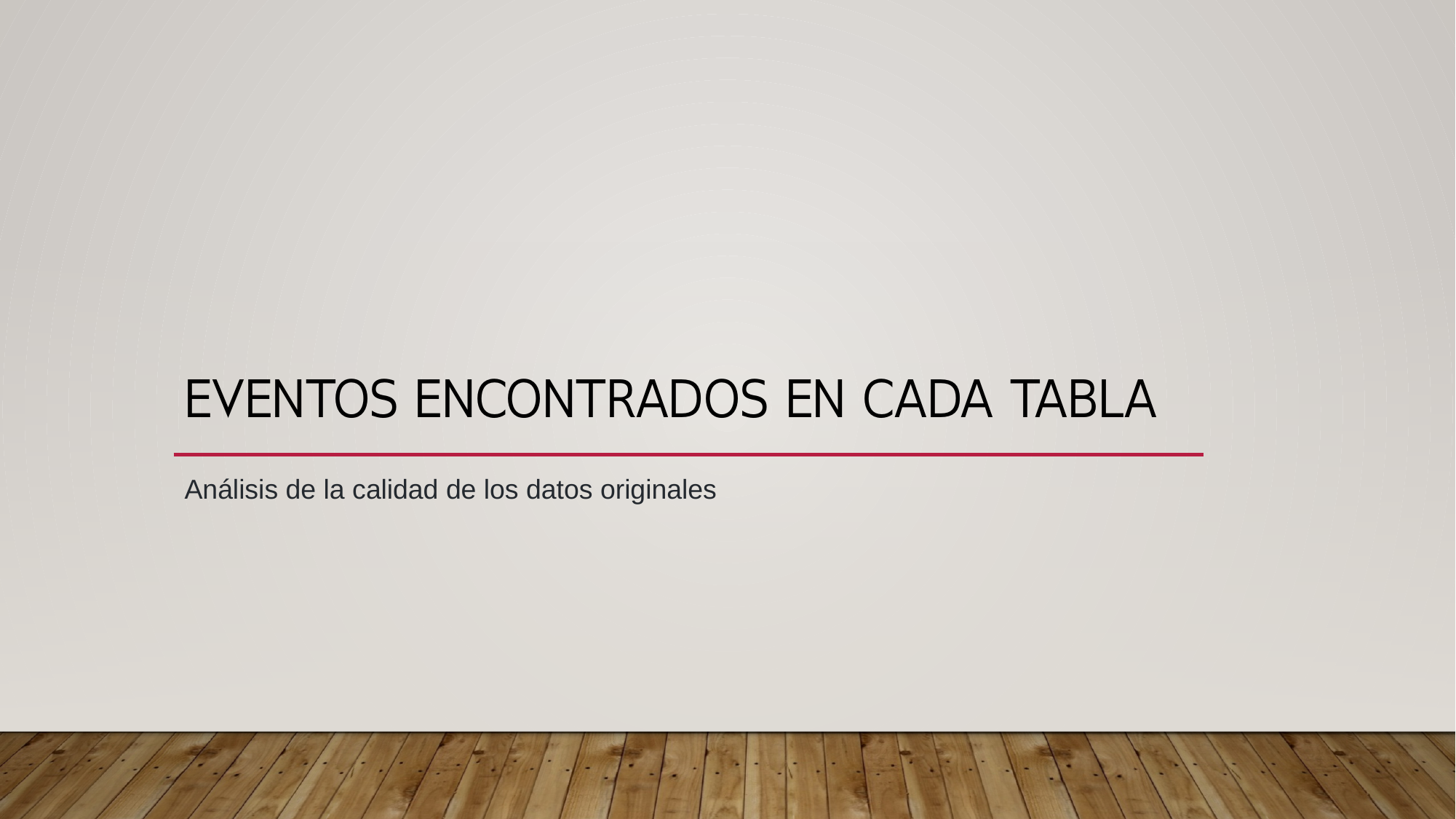

# Eventos encontrados en cada tabla
Análisis de la calidad de los datos originales